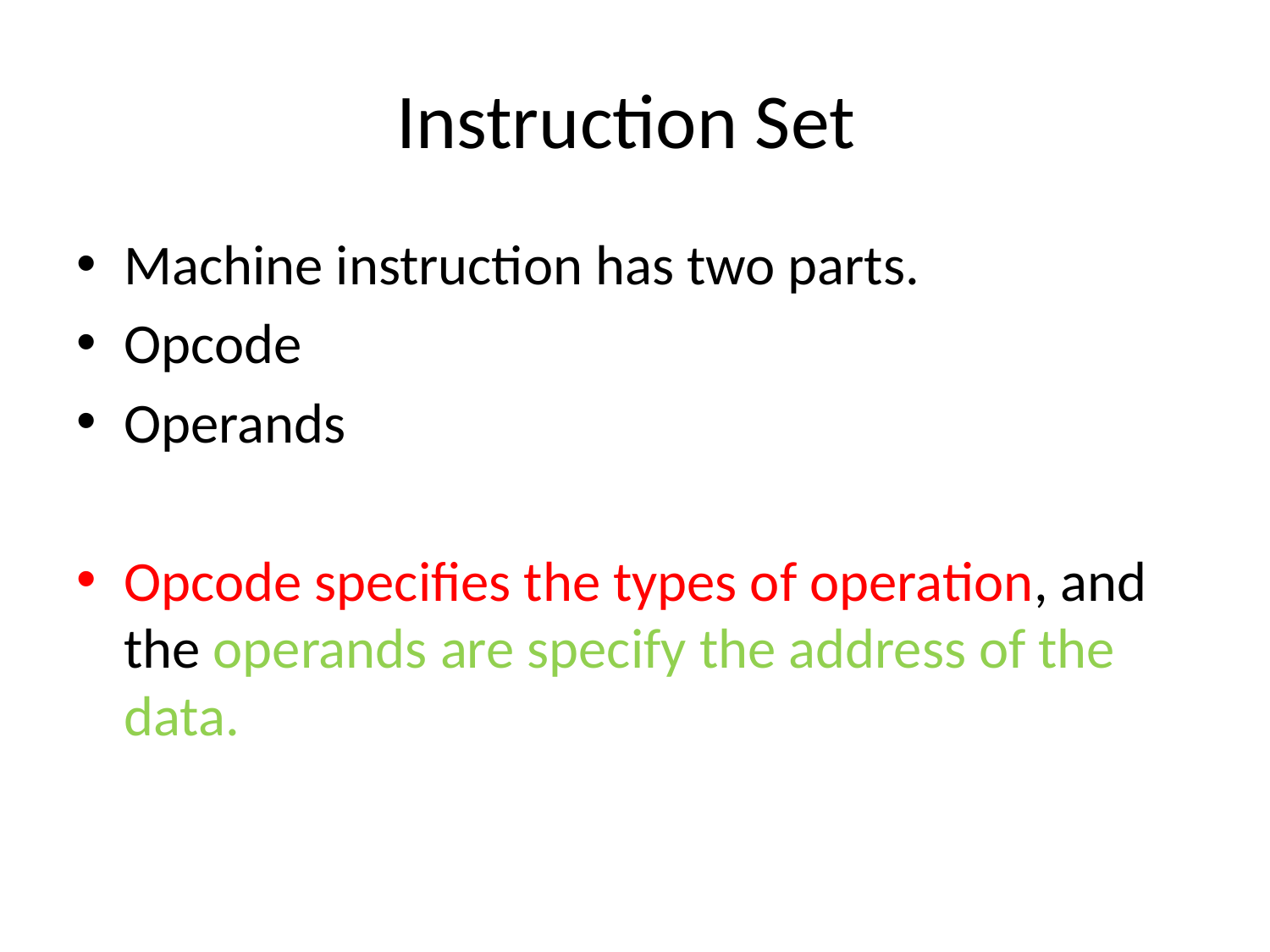

# Instruction Set
Machine instruction has two parts.
Opcode
Operands

Opcode specifies the types of operation, and the operands are specify the address of the data.